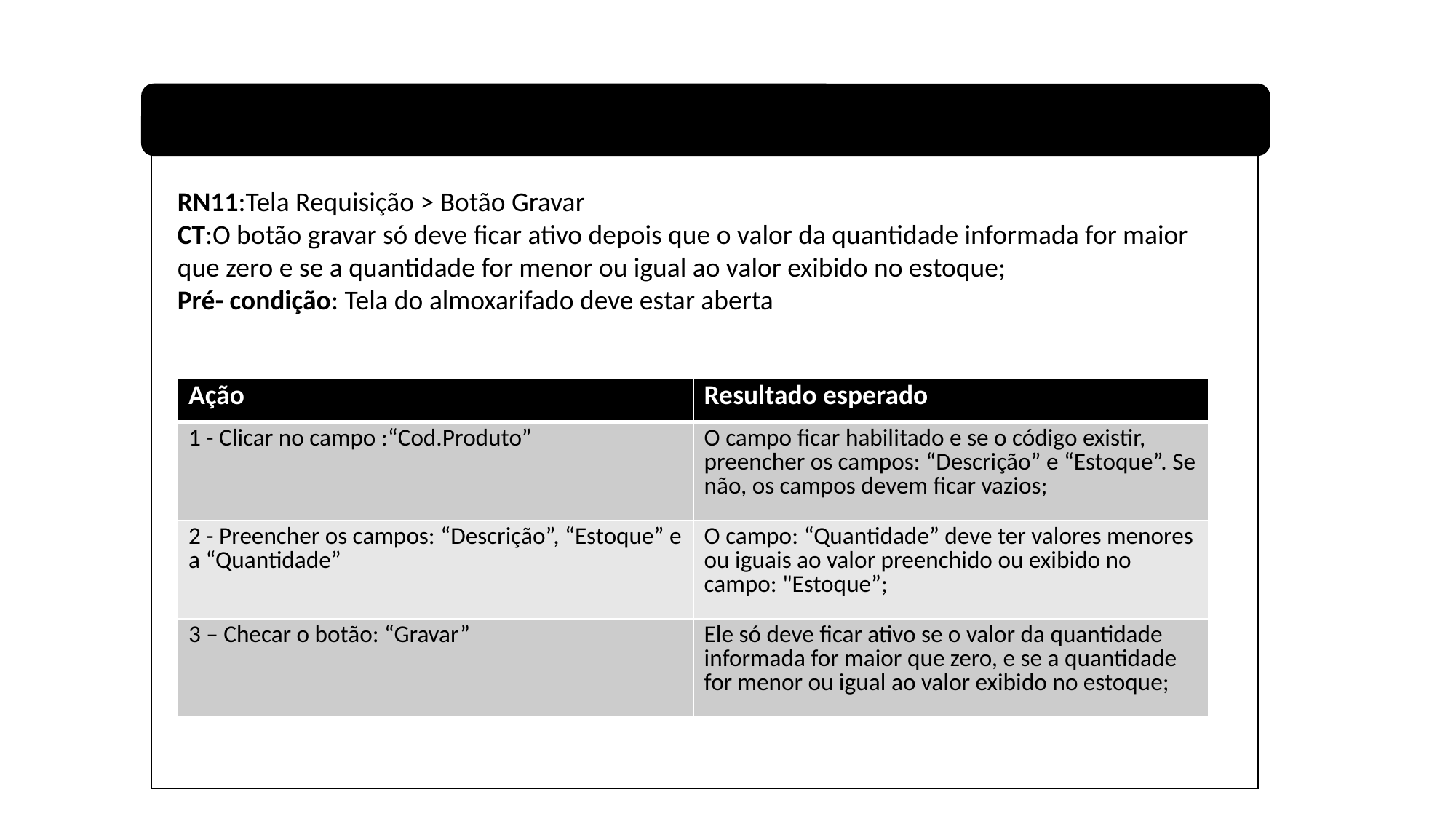

RN11:Tela Requisição > Botão Gravar
CT:O botão gravar só deve ficar ativo depois que o valor da quantidade informada for maior que zero e se a quantidade for menor ou igual ao valor exibido no estoque;
Pré- condição: Tela do almoxarifado deve estar aberta
| Ação | Resultado esperado |
| --- | --- |
| 1 - Clicar no campo :“Cod.Produto” | O campo ficar habilitado e se o código existir, preencher os campos: “Descrição” e “Estoque”. Se não, os campos devem ficar vazios; |
| 2 - Preencher os campos: “Descrição”, “Estoque” e a “Quantidade” | O campo: “Quantidade” deve ter valores menores ou iguais ao valor preenchido ou exibido no campo: "Estoque”; |
| 3 – Checar o botão: “Gravar” | Ele só deve ficar ativo se o valor da quantidade informada for maior que zero, e se a quantidade for menor ou igual ao valor exibido no estoque; |